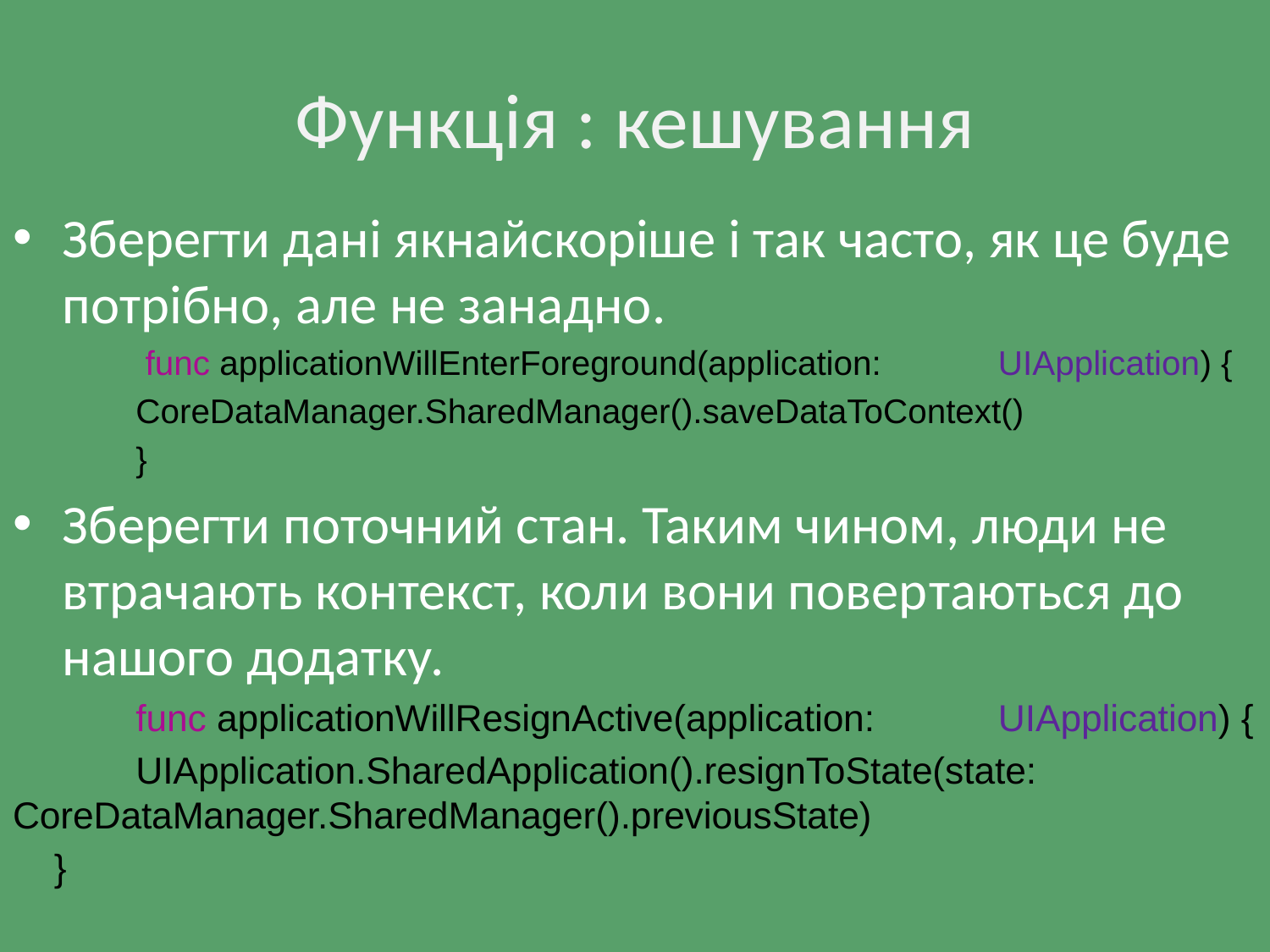

# Функція : кешування
Зберегти дані якнайскоріше і так часто, як це буде потрібно, але не занадно.
	 func applicationWillEnterForeground(application: 	UIApplication) {
	CoreDataManager.SharedManager().saveDataToContext()
	}
Зберегти поточний стан. Таким чином, люди не втрачають контекст, коли вони повертаються до нашого додатку.
 	func applicationWillResignActive(application: 	UIApplication) {
	UIApplication.SharedApplication().resignToState(state: 	CoreDataManager.SharedManager().previousState)
    }